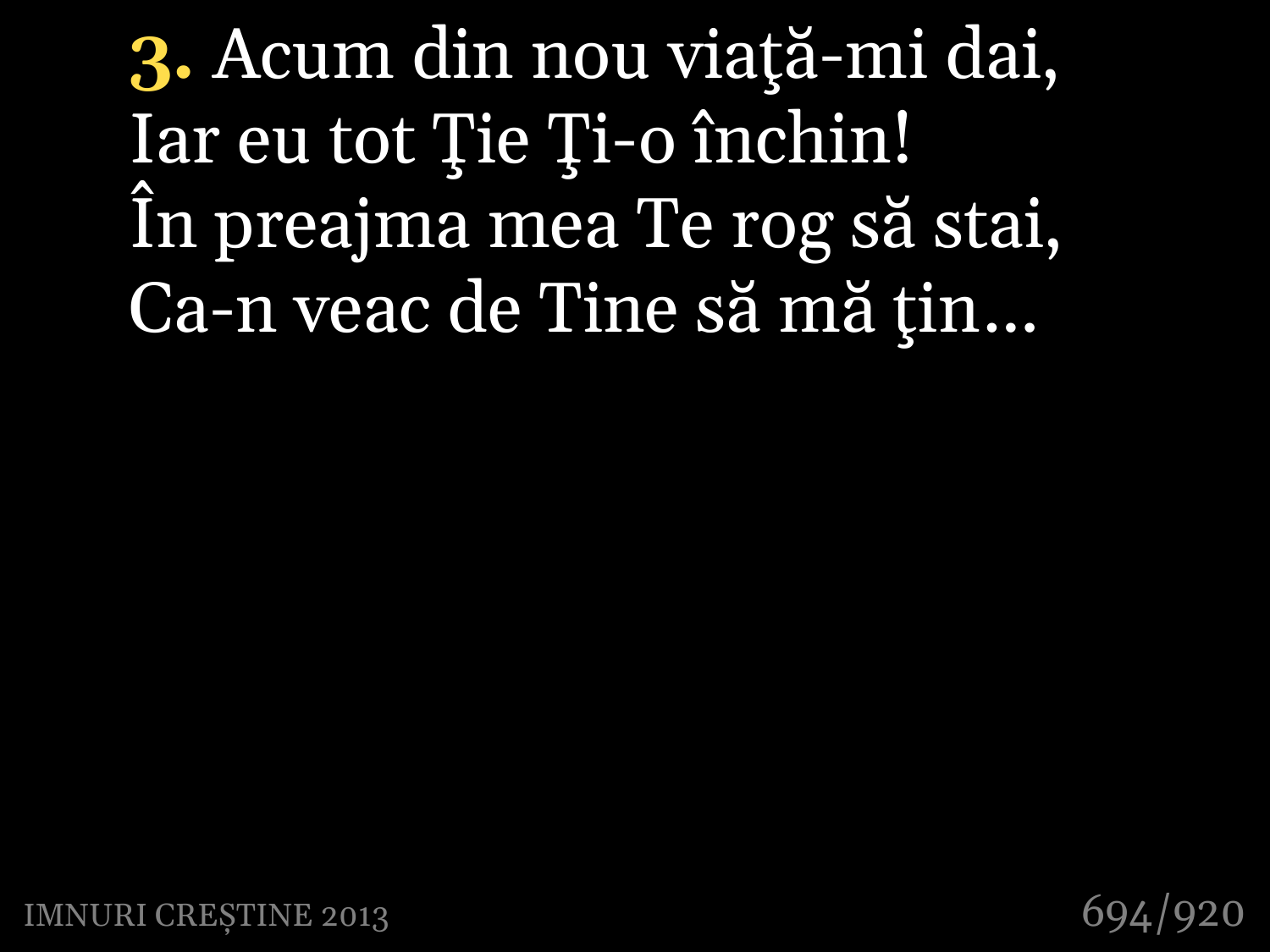

3. Acum din nou viaţă-mi dai,
Iar eu tot Ţie Ţi-o închin!
În preajma mea Te rog să stai,
Ca-n veac de Tine să mă ţin…
694/920
IMNURI CREȘTINE 2013